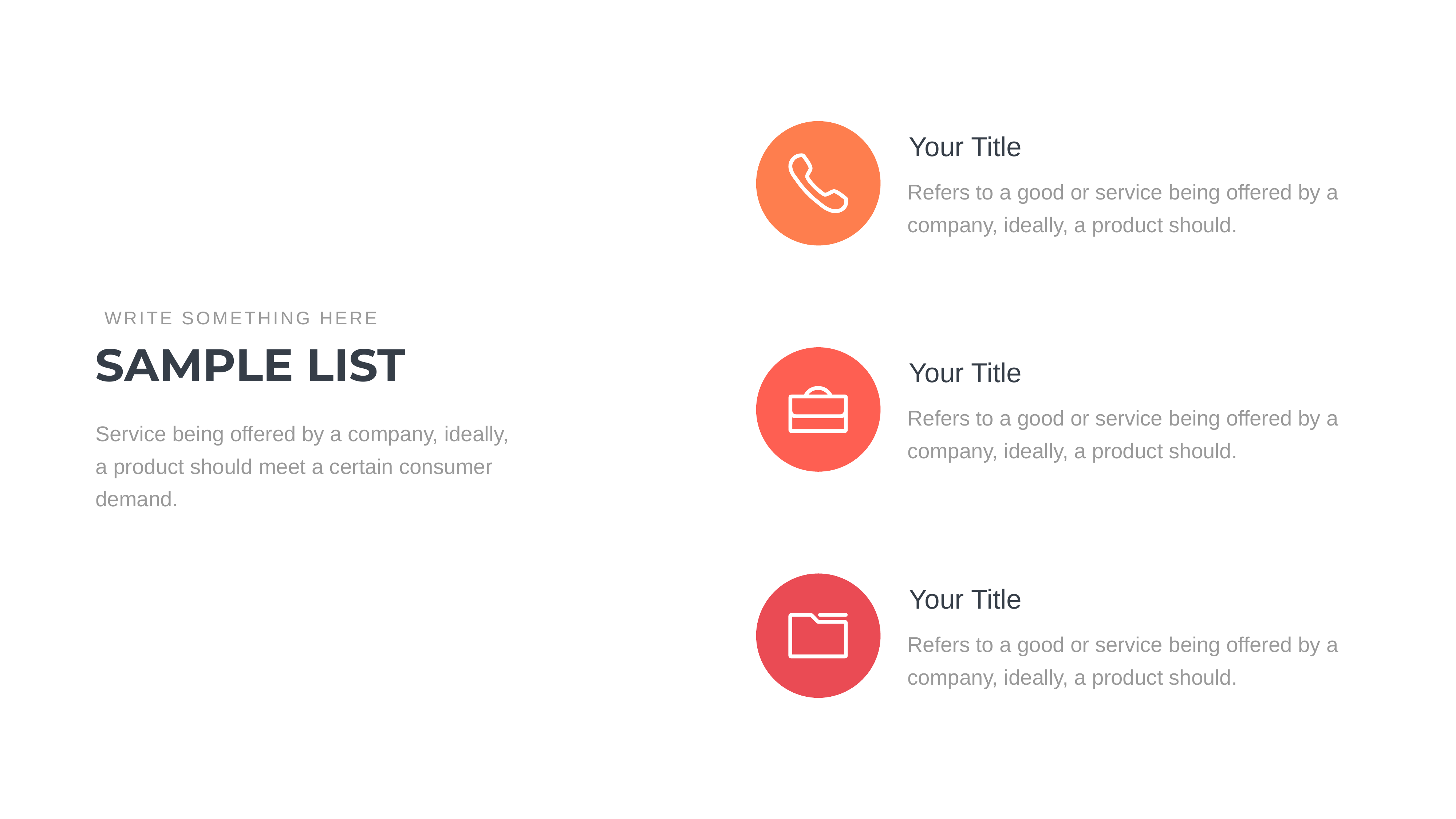

Your Title
Refers to a good or service being offered by a company, ideally, a product should.

Your Title
Refers to a good or service being offered by a company, ideally, a product should.

Your Title
Refers to a good or service being offered by a company, ideally, a product should.

WRITE SOMETHING HERE
SAMPLE LIST
Service being offered by a company, ideally, a product should meet a certain consumer demand.